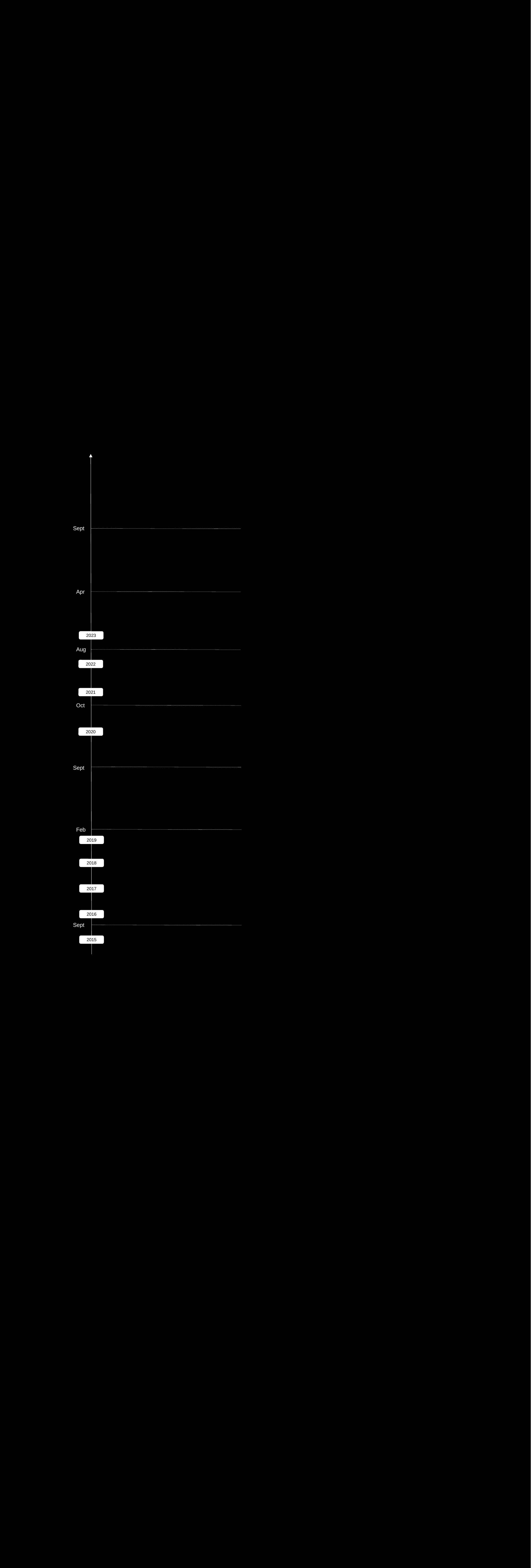

Sept
Apr
2023
Aug
2022
2021
Oct
2020
Sept
Feb
2019
2018
2017
2016
Sept
2015